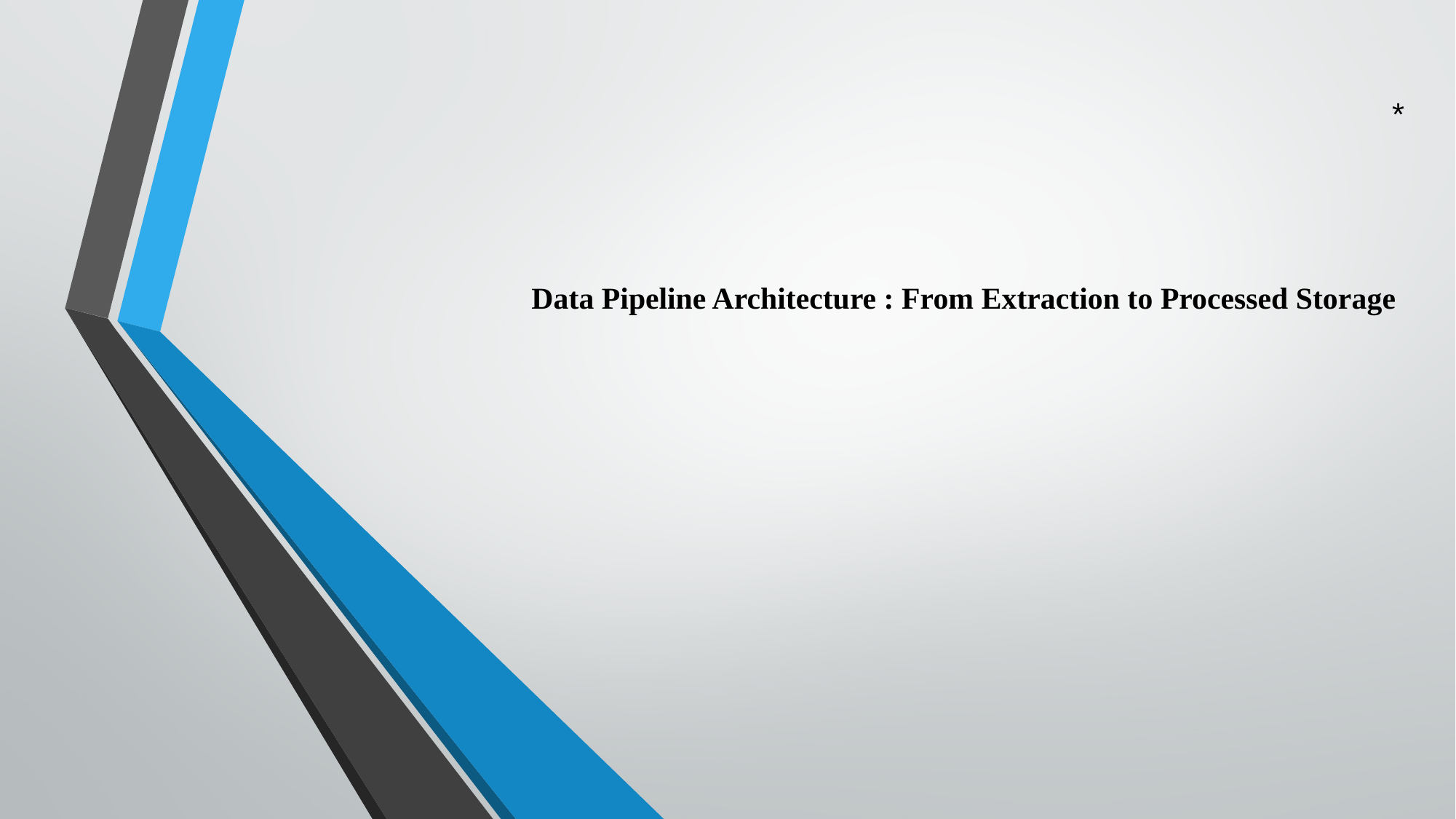

*
# Data Pipeline Architecture : From Extraction to Processed Storage